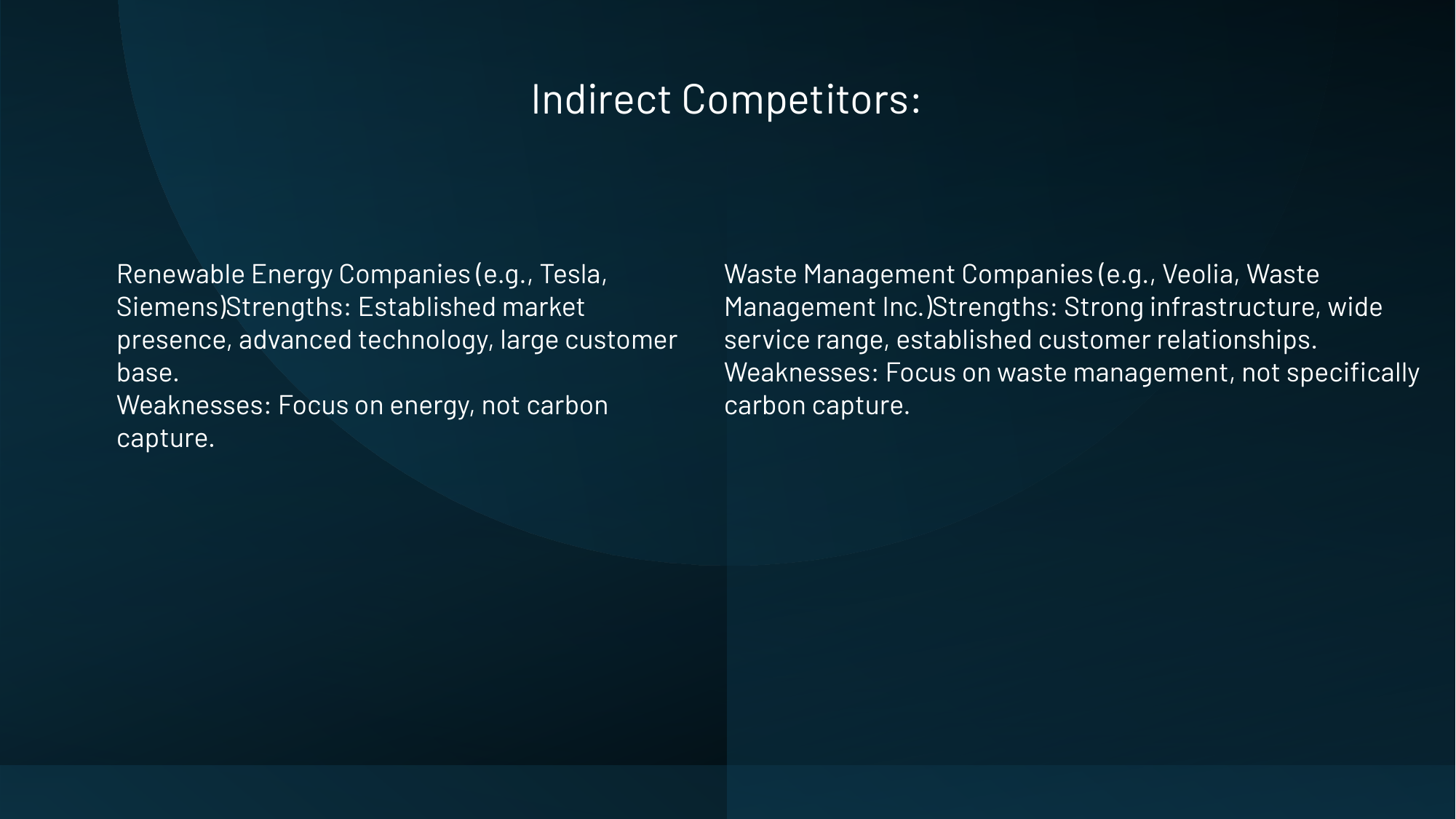

Indirect Competitors:
Renewable Energy Companies (e.g., Tesla, Siemens)Strengths: Established market presence, advanced technology, large customer base.
Weaknesses: Focus on energy, not carbon capture.
Waste Management Companies (e.g., Veolia, Waste Management Inc.)Strengths: Strong infrastructure, wide service range, established customer relationships.
Weaknesses: Focus on waste management, not specifically carbon capture.